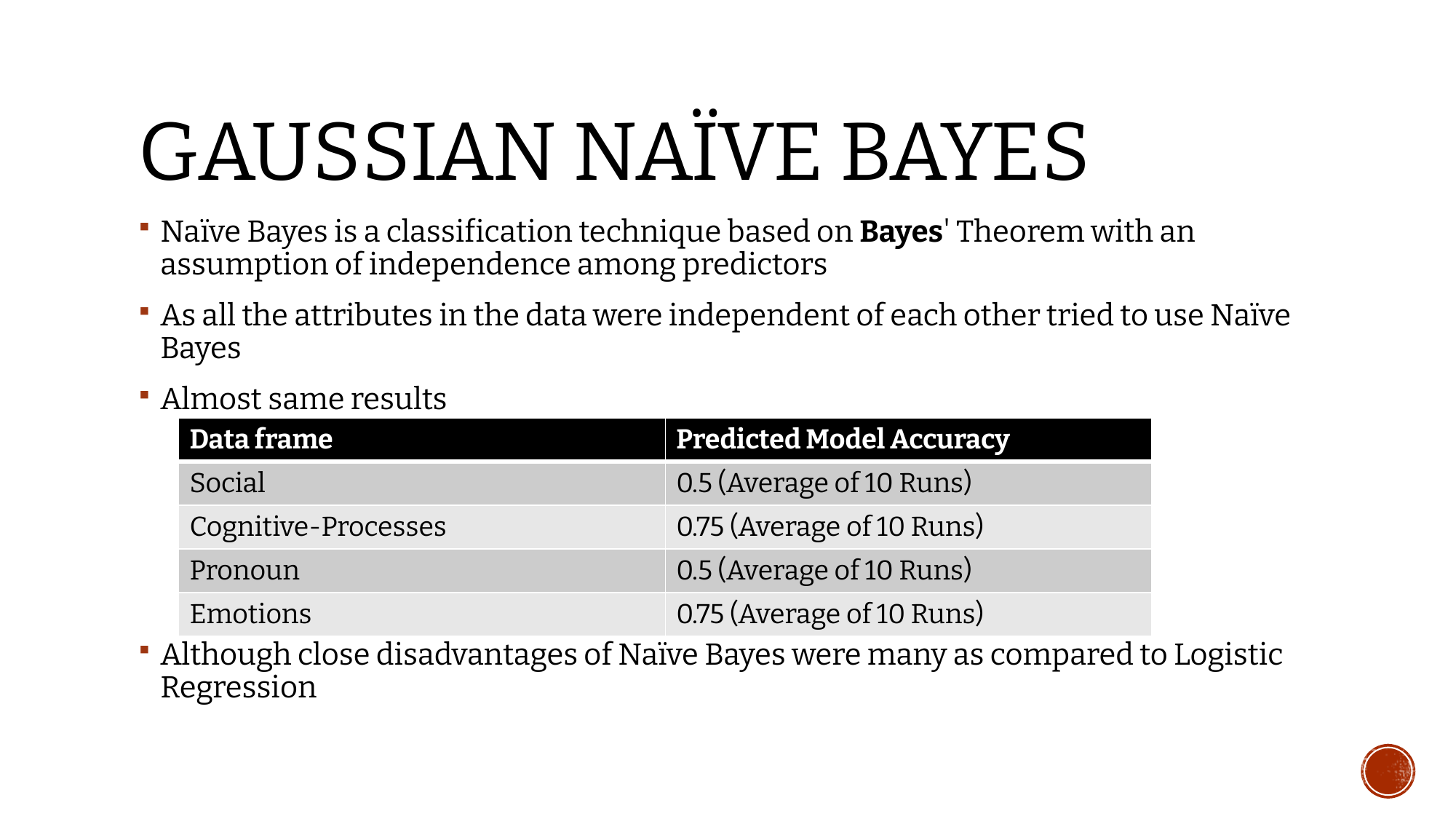

# Gaussian Naïve Bayes
Naïve Bayes is a classification technique based on Bayes' Theorem with an assumption of independence among predictors
As all the attributes in the data were independent of each other tried to use Naïve Bayes
Almost same results

Although close disadvantages of Naïve Bayes were many as compared to Logistic Regression
| Data frame | Predicted Model Accuracy |
| --- | --- |
| Social | 0.5 (Average of 10 Runs) |
| Cognitive-Processes | 0.75 (Average of 10 Runs) |
| Pronoun | 0.5 (Average of 10 Runs) |
| Emotions | 0.75 (Average of 10 Runs) |